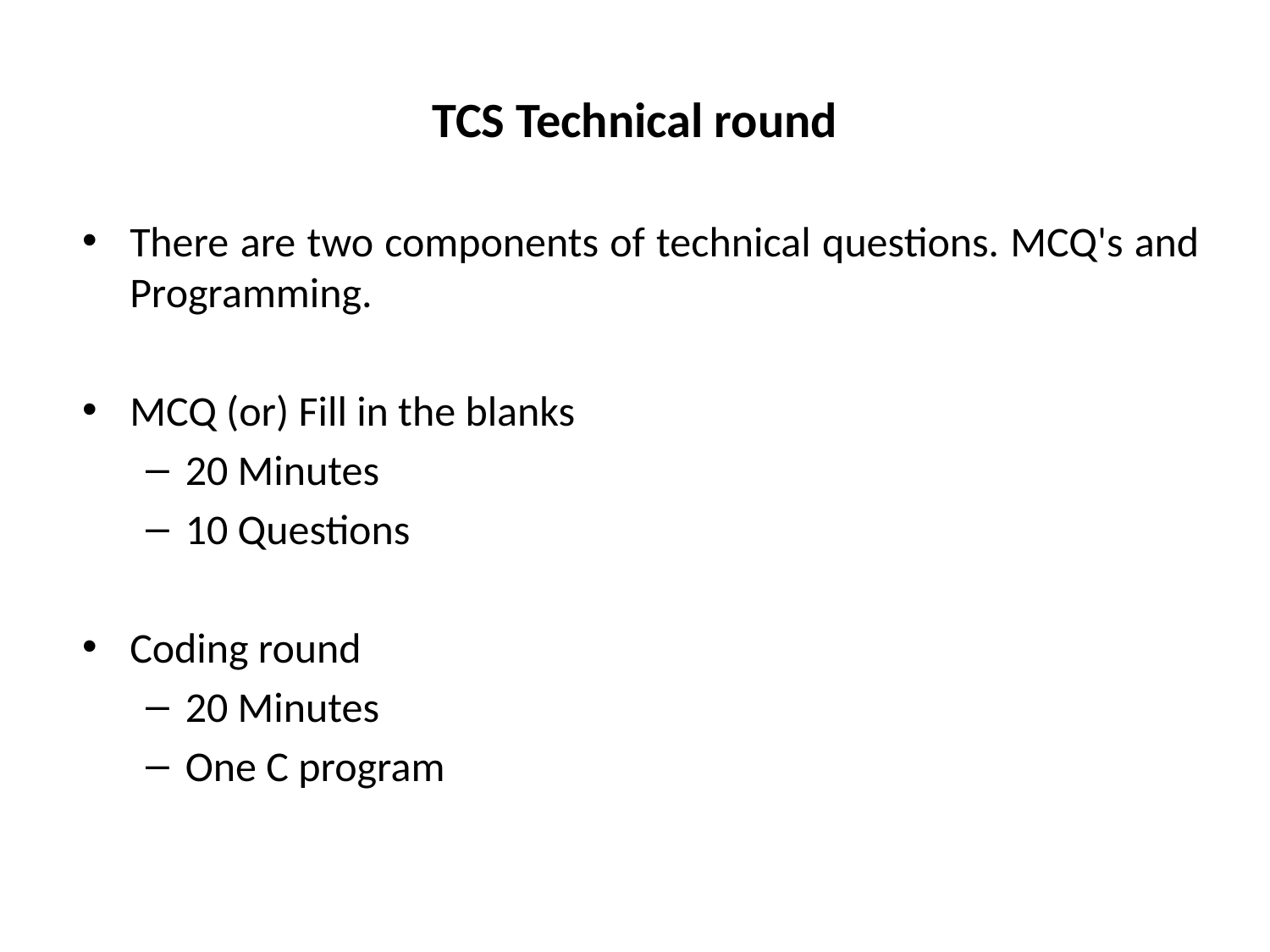

# TCS Technical round
There are two components of technical questions. MCQ's and Programming.

MCQ (or) Fill in the blanks
20 Minutes
10 Questions

Coding round
20 Minutes
One C program